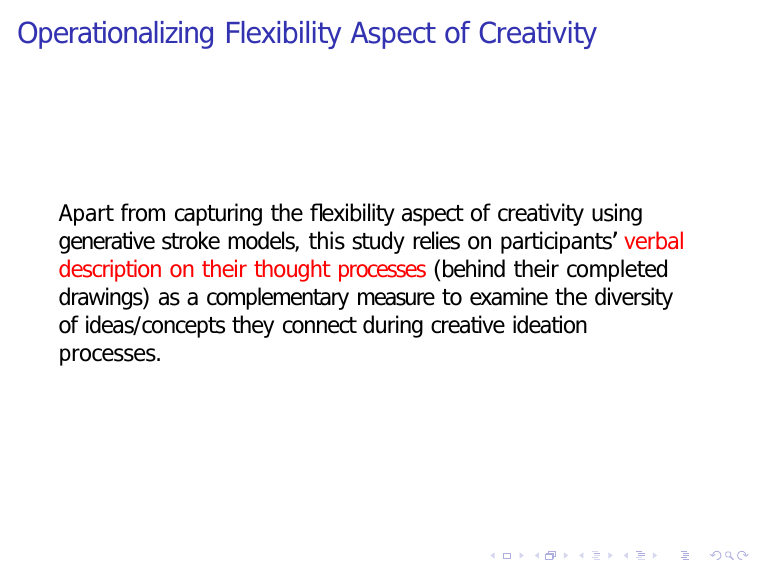

# Operationalizing Flexibility Aspect of Creativity
Apart from capturing the flexibility aspect of creativity using generative stroke models, this study relies on participants’ verbal description on their thought processes (behind their completed drawings) as a complementary measure to examine the diversity of ideas/concepts they connect during creative ideation processes.